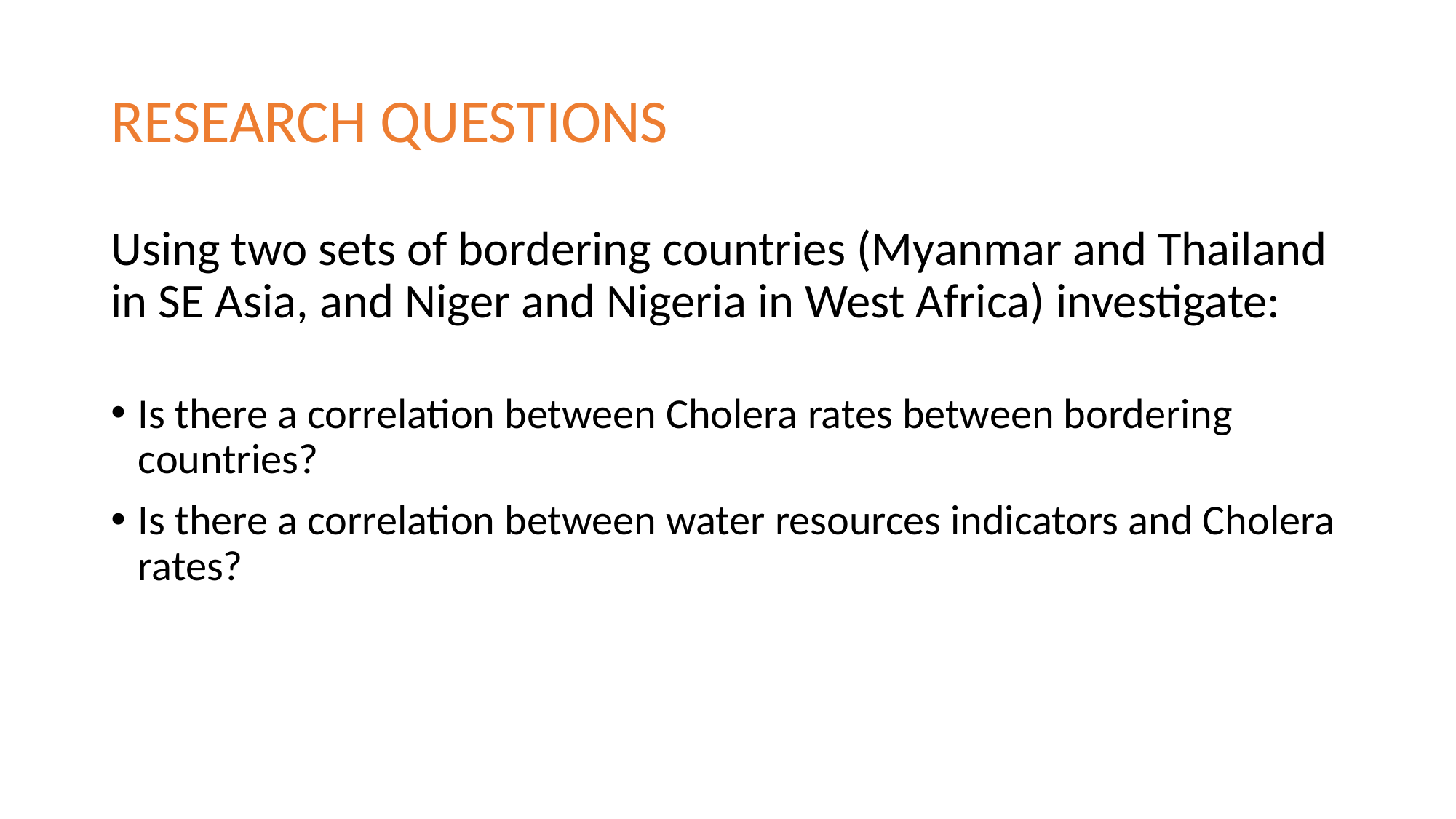

# RESEARCH QUESTIONS
Using two sets of bordering countries (Myanmar and Thailand in SE Asia, and Niger and Nigeria in West Africa) investigate:

Is there a correlation between Cholera rates between bordering countries?
Is there a correlation between water resources indicators and Cholera rates?